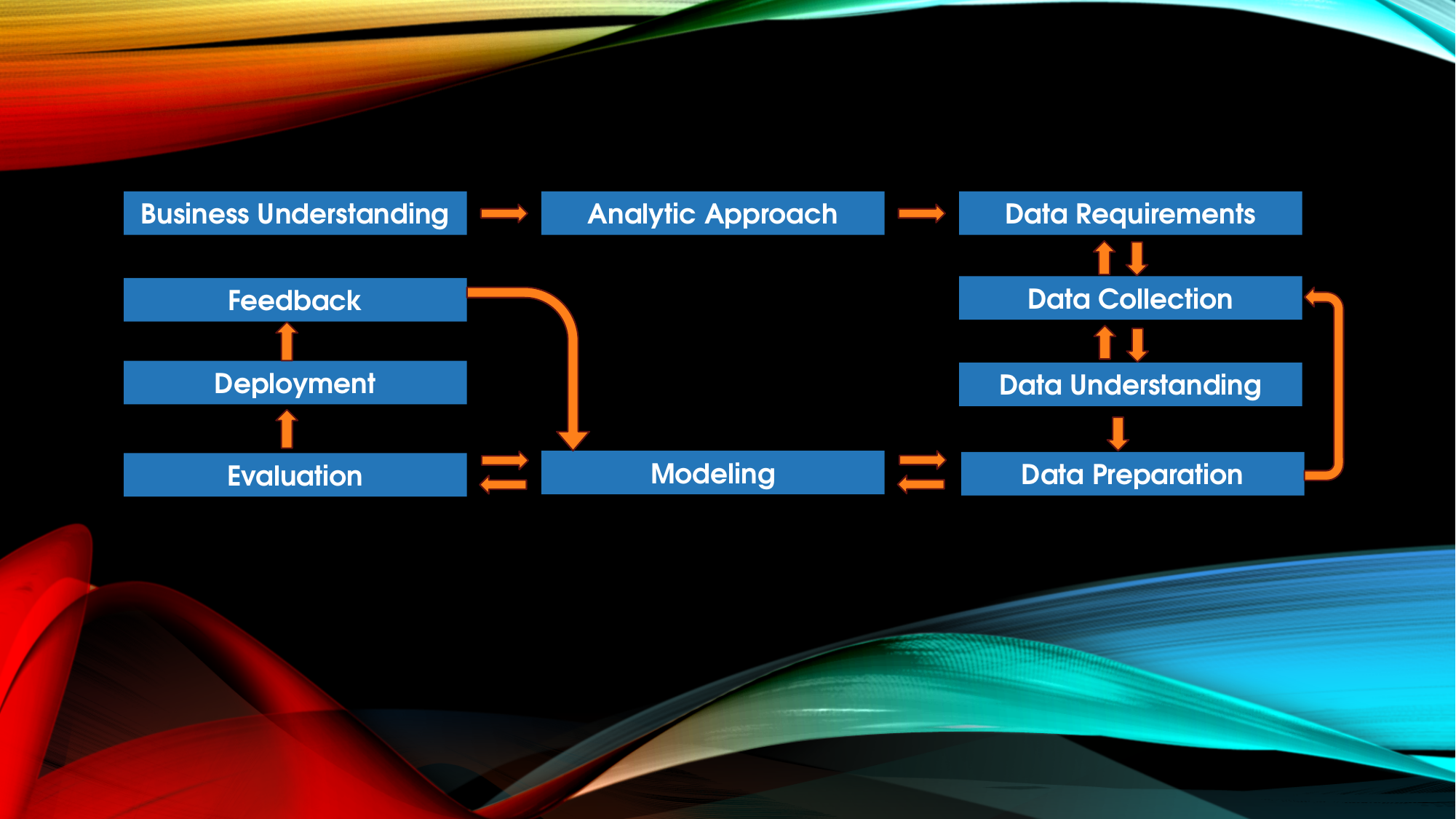

Business Understanding
Analytic Approach
Data Requirements

Data Collection
Feedback

Deployment
Data Understanding

Modeling

Data Preparation
Evaluation